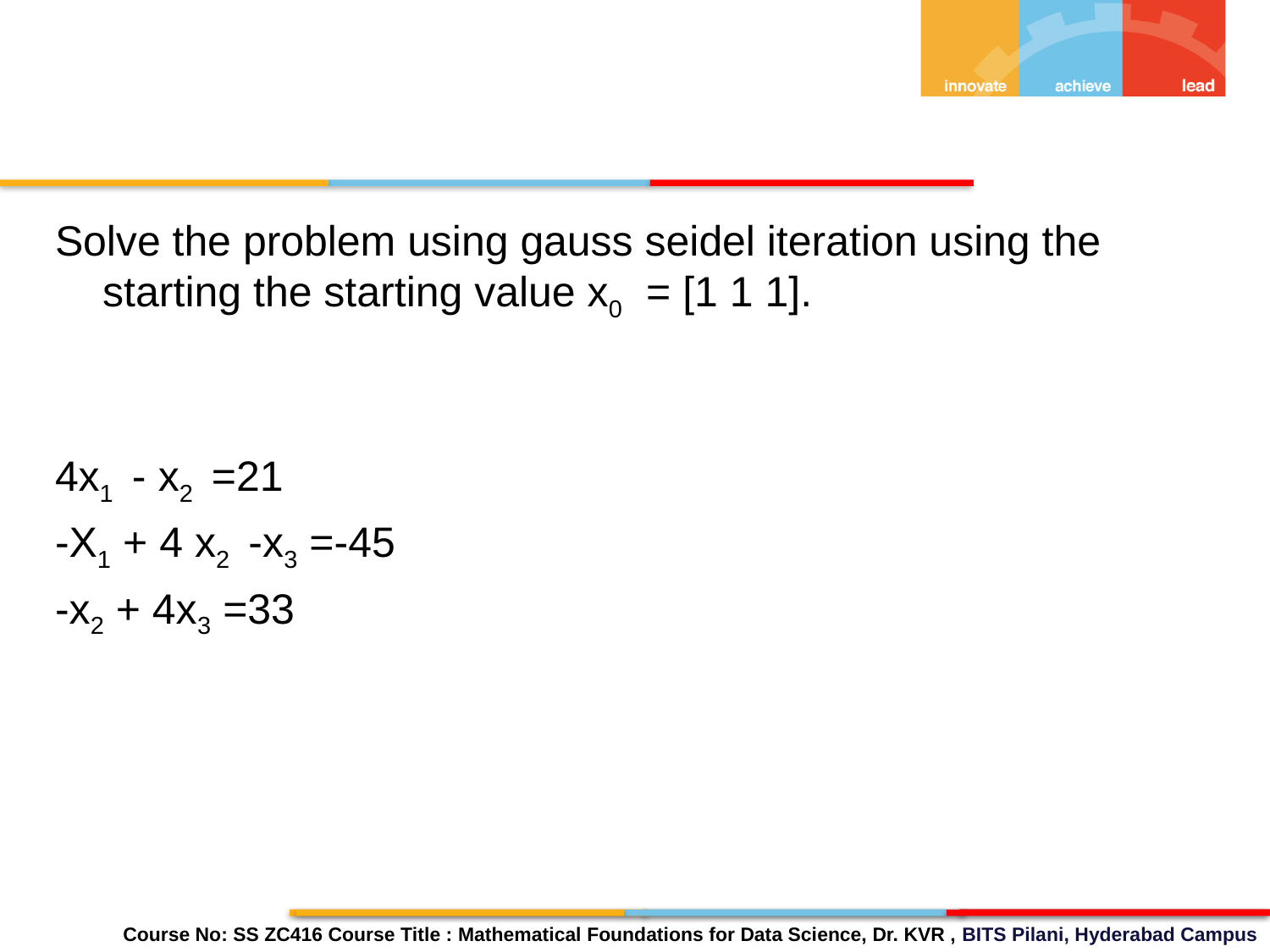

Solve the problem using gauss seidel iteration using the starting the starting value x0  = [1 1 1].

4x1  - x2  =21
-X1 + 4 x2  -x3 =-45
-x2 + 4x3 =33